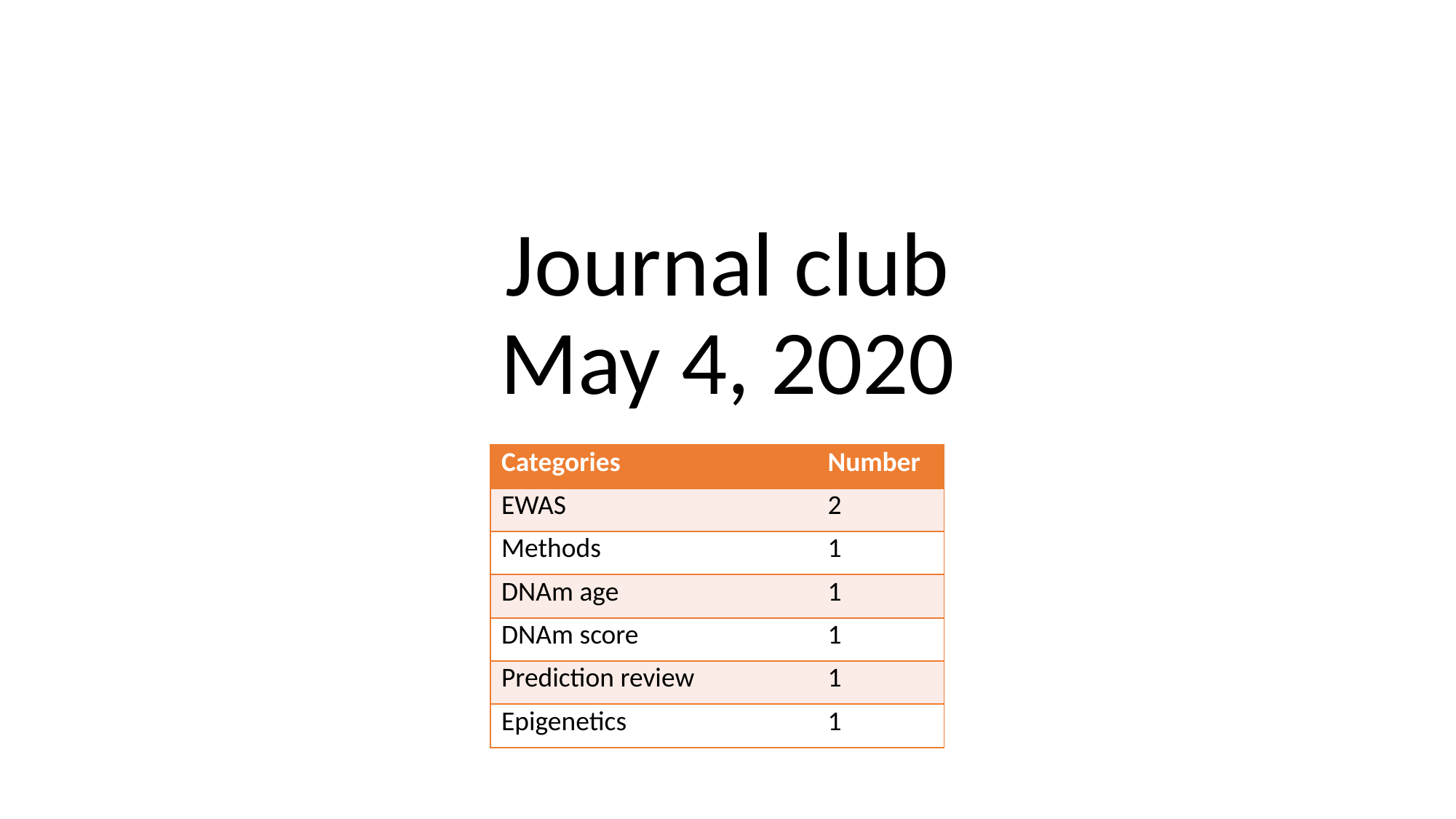

# Journal club May 4, 2020
| Categories​ | Number​ |
| --- | --- |
| EWAS​ | 2 |
| Methods | 1 |
| DNAm age | 1 |
| DNAm score | 1 |
| Prediction review | 1 |
| Epigenetics | 1 |